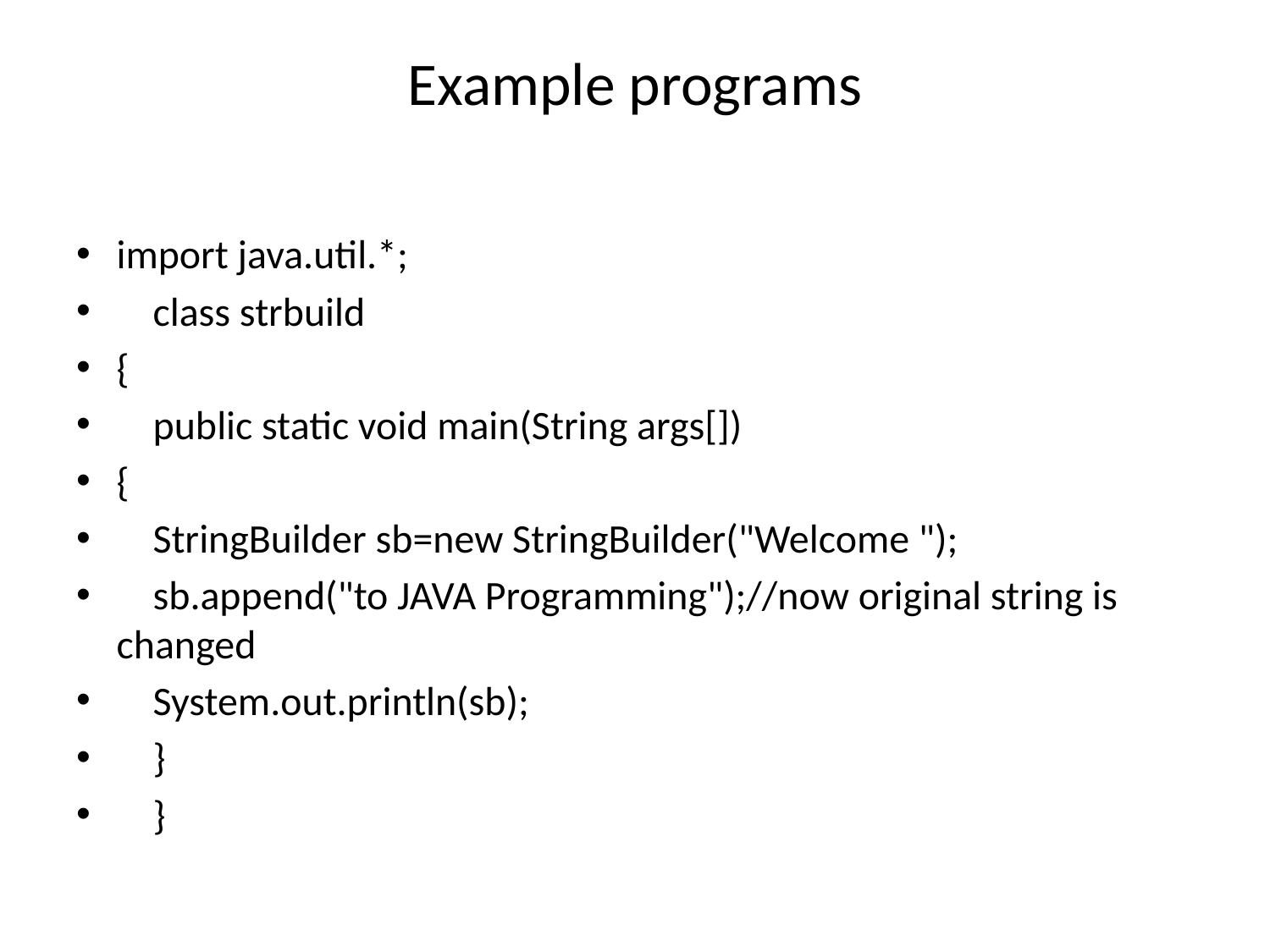

# Example programs
import java.util.*;
    class strbuild
{
    public static void main(String args[])
{
    StringBuilder sb=new StringBuilder("Welcome ");
    sb.append("to JAVA Programming");//now original string is changed
    System.out.println(sb);
    }
    }